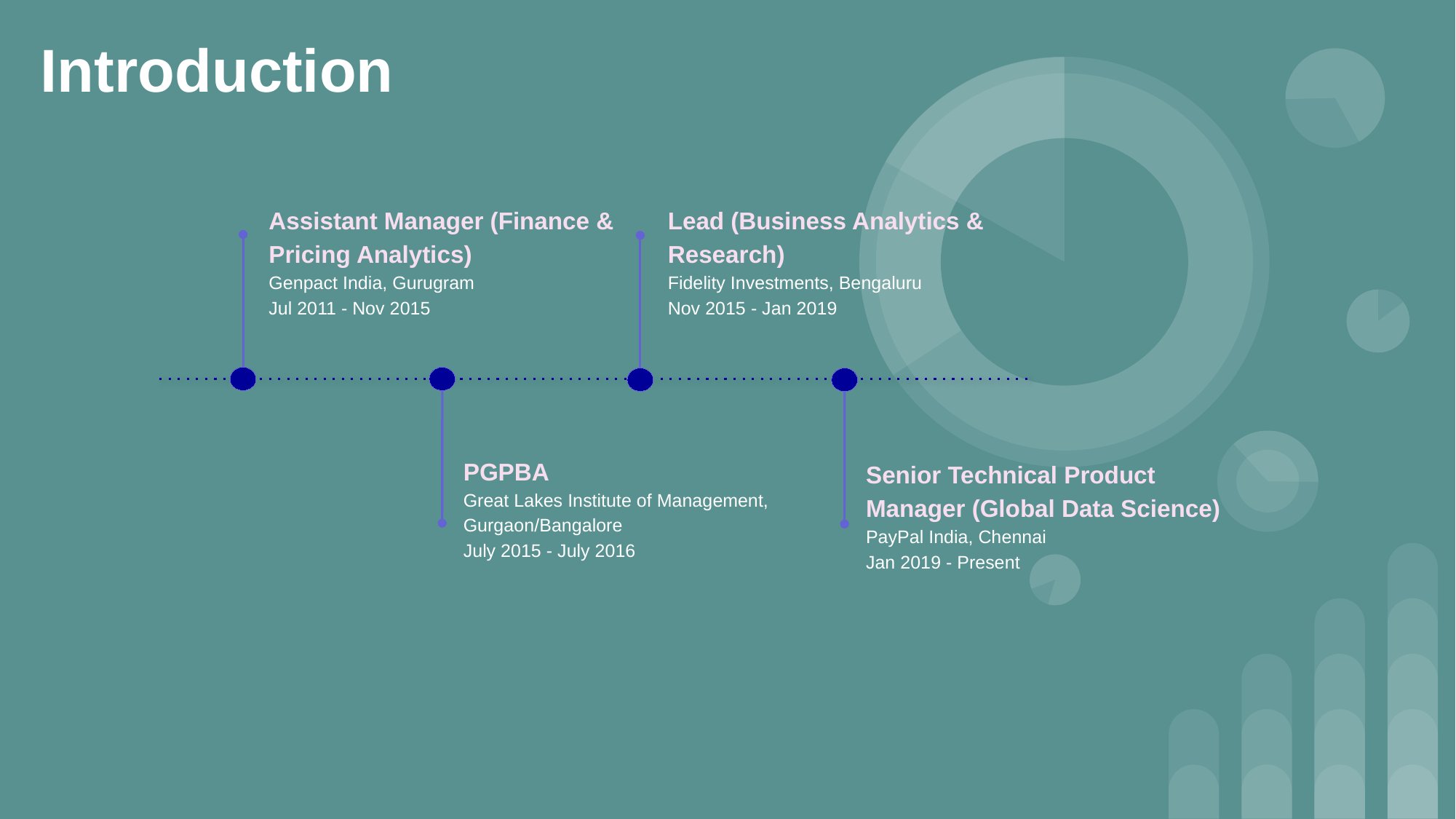

# Introduction
Assistant Manager (Finance & Pricing Analytics)
Genpact India, Gurugram
Jul 2011 - Nov 2015

Lead (Business Analytics & Research)
Fidelity Investments, Bengaluru
Nov 2015 - Jan 2019

PGPBA
Great Lakes Institute of Management, Gurgaon/Bangalore
July 2015 - July 2016
Senior Technical Product Manager (Global Data Science)
PayPal India, Chennai
Jan 2019 - Present